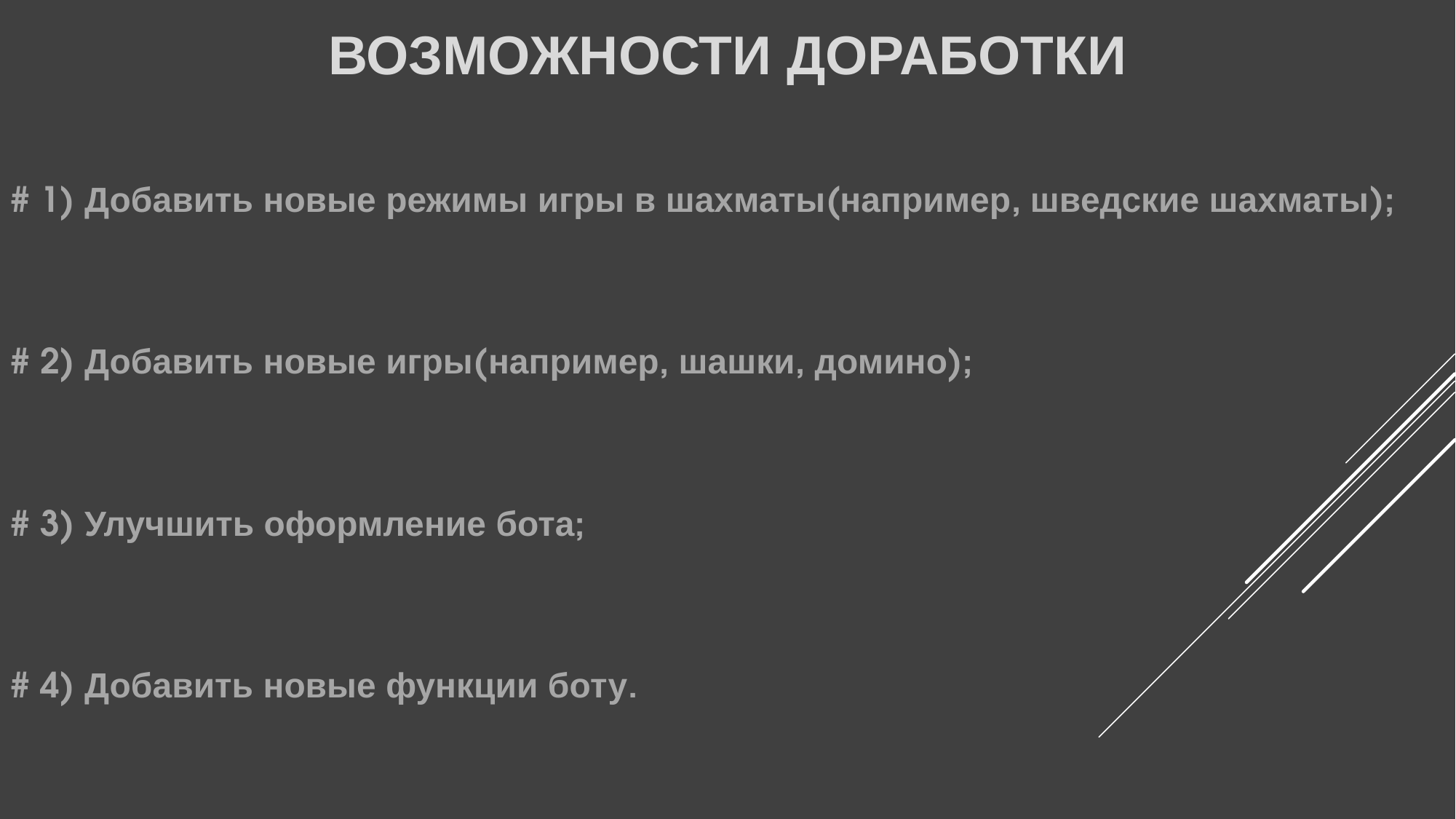

# Возможности Доработки

# 1) Добавить новые режимы игры в шахматы(например, шведские шахматы);

# 2) Добавить новые игры(например, шашки, домино);

# 3) Улучшить оформление бота;

# 4) Добавить новые функции боту.